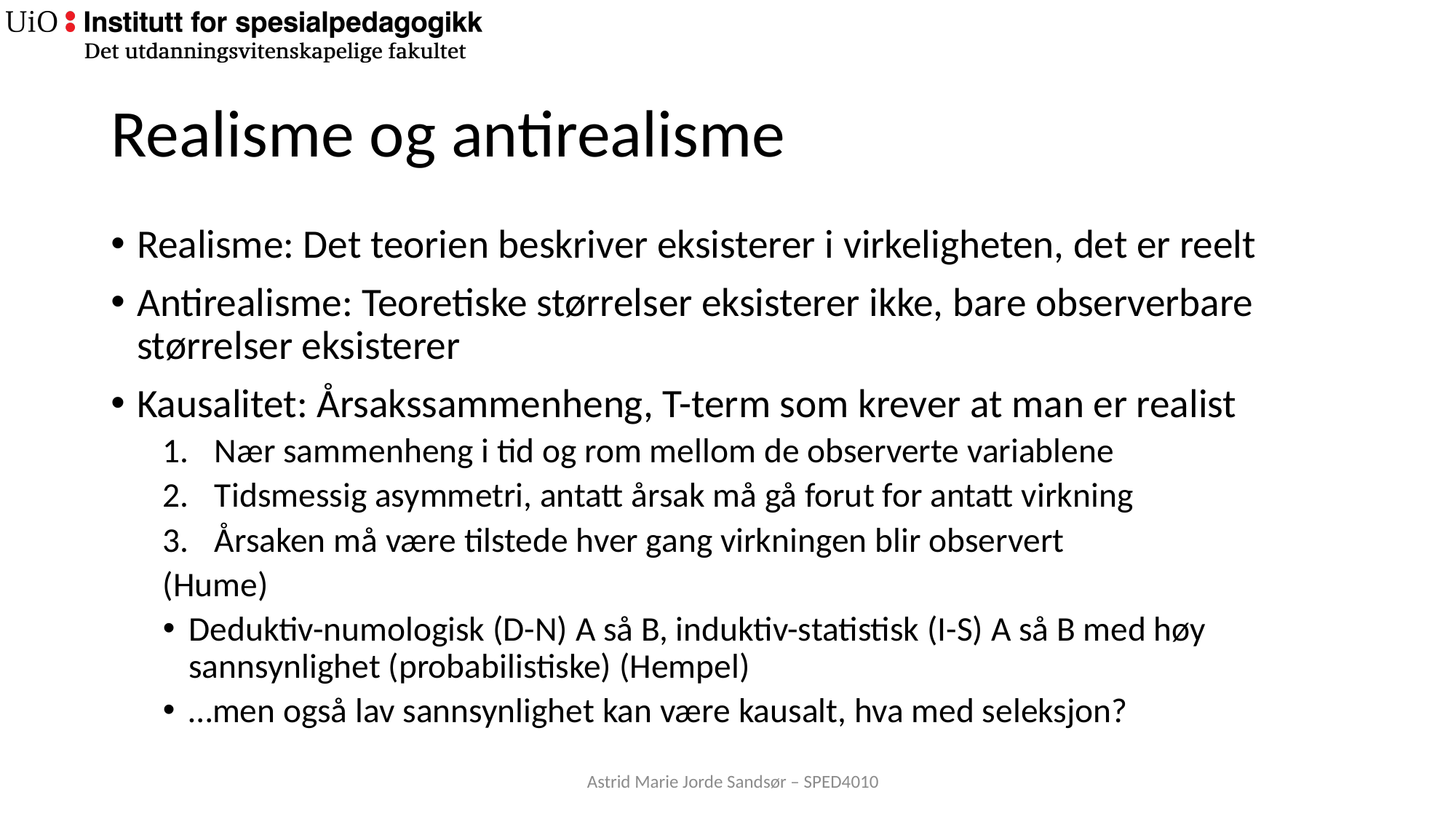

# Realisme og antirealisme
Realisme: Det teorien beskriver eksisterer i virkeligheten, det er reelt
Antirealisme: Teoretiske størrelser eksisterer ikke, bare observerbare størrelser eksisterer
Kausalitet: Årsakssammenheng, T-term som krever at man er realist
Nær sammenheng i tid og rom mellom de observerte variablene
Tidsmessig asymmetri, antatt årsak må gå forut for antatt virkning
Årsaken må være tilstede hver gang virkningen blir observert
(Hume)
Deduktiv-numologisk (D-N) A så B, induktiv-statistisk (I-S) A så B med høy sannsynlighet (probabilistiske) (Hempel)
…men også lav sannsynlighet kan være kausalt, hva med seleksjon?

Astrid Marie Jorde Sandsør – SPED4010